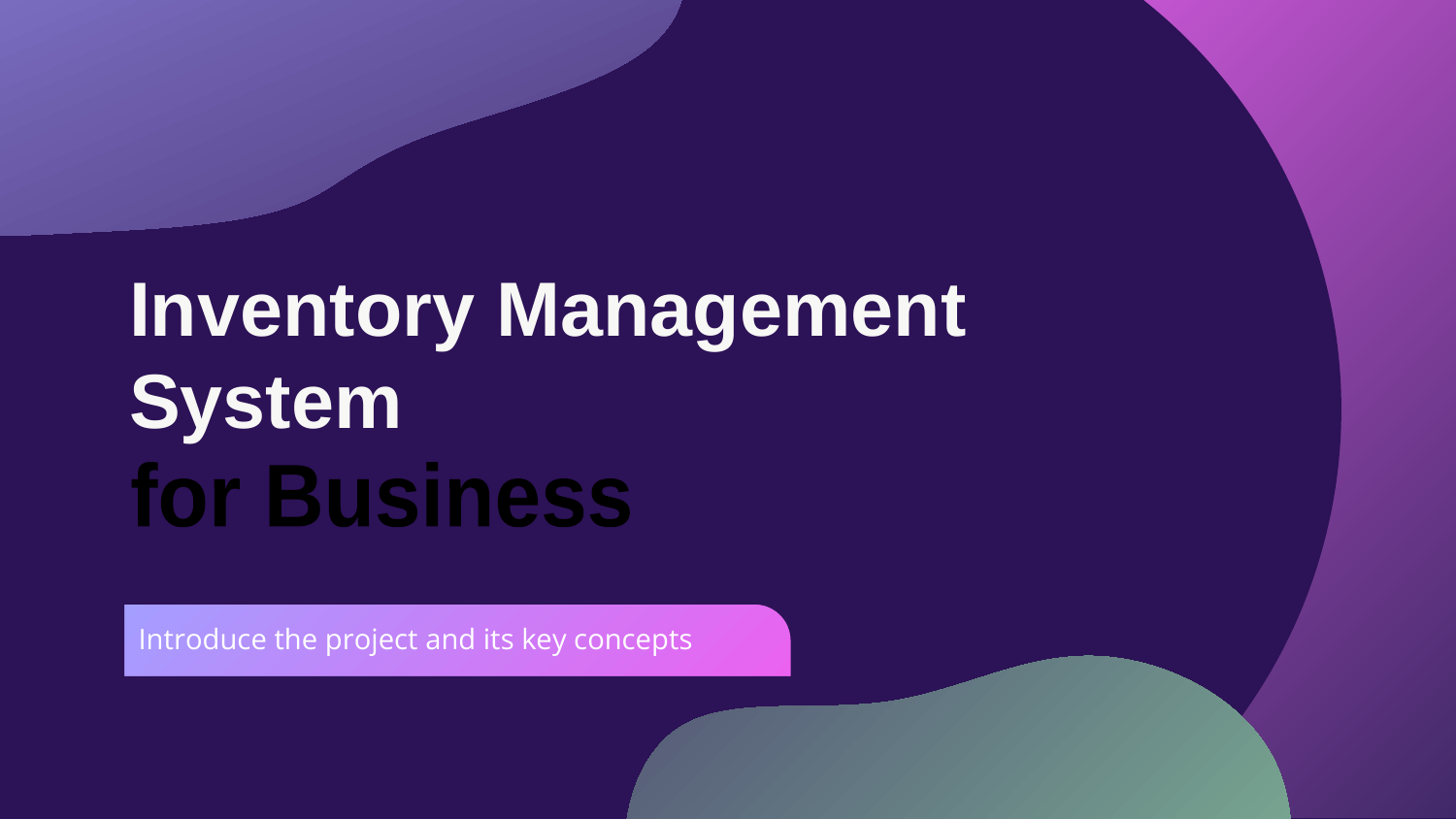

# Inventory Management System
for Business

Introduce the project and its key concepts